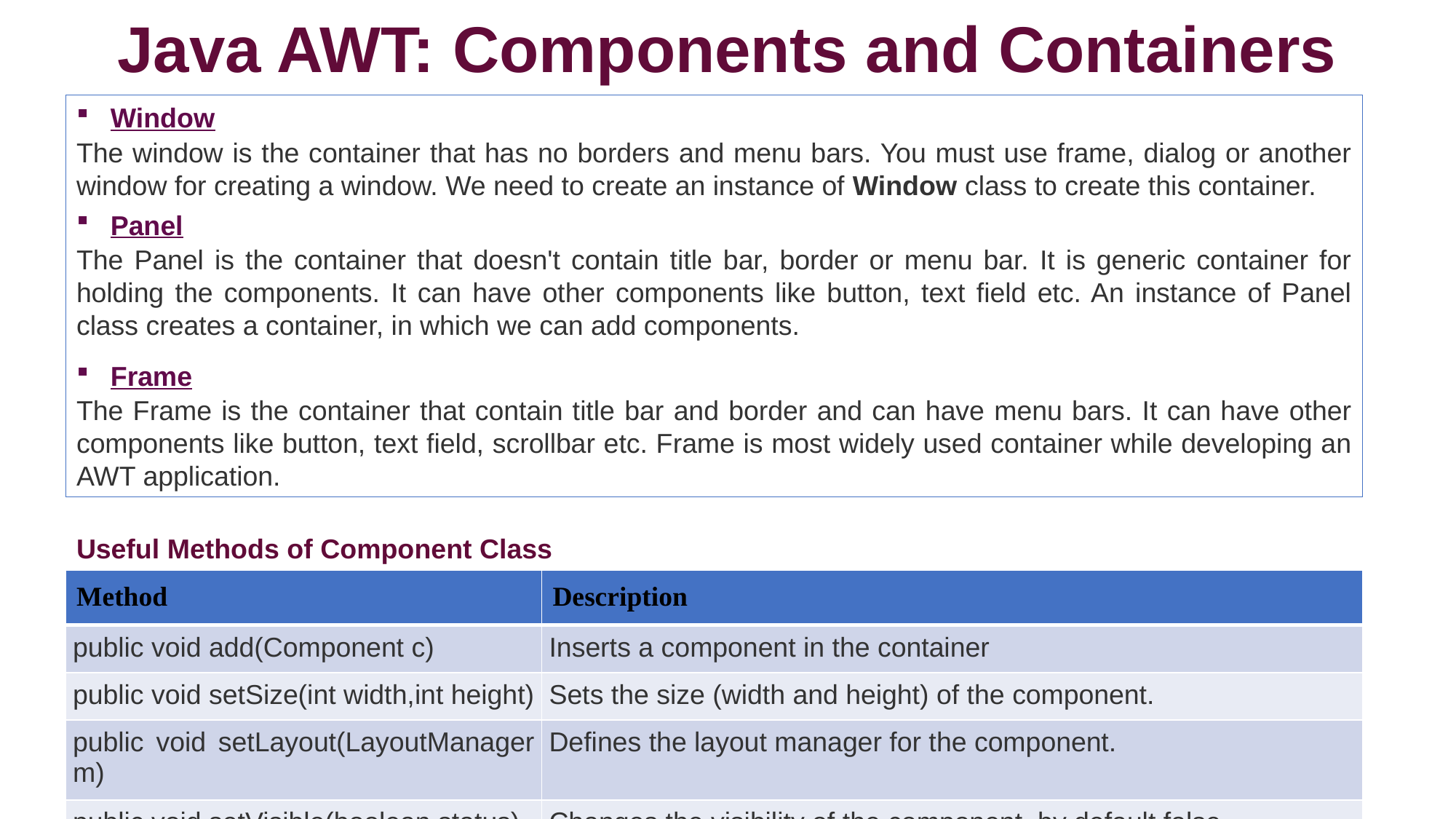

# Java AWT: Components and Containers
Window

The window is the container that has no borders and menu bars. You must use frame, dialog or another window for creating a window. We need to create an instance of Window class to create this container.

Panel

The Panel is the container that doesn't contain title bar, border or menu bar. It is generic container for holding the components. It can have other components like button, text field etc. An instance of Panel class creates a container, in which we can add components.

Frame

The Frame is the container that contain title bar and border and can have menu bars. It can have other components like button, text field, scrollbar etc. Frame is most widely used container while developing an AWT application.
Useful Methods of Component Class
| Method | Description |
| --- | --- |
| public void add(Component c) | Inserts a component in the container |
| public void setSize(int width,int height) | Sets the size (width and height) of the component. |
| public void setLayout(LayoutManager m) | Defines the layout manager for the component. |
| public void setVisible(boolean status) | Changes the visibility of the component, by default false. |